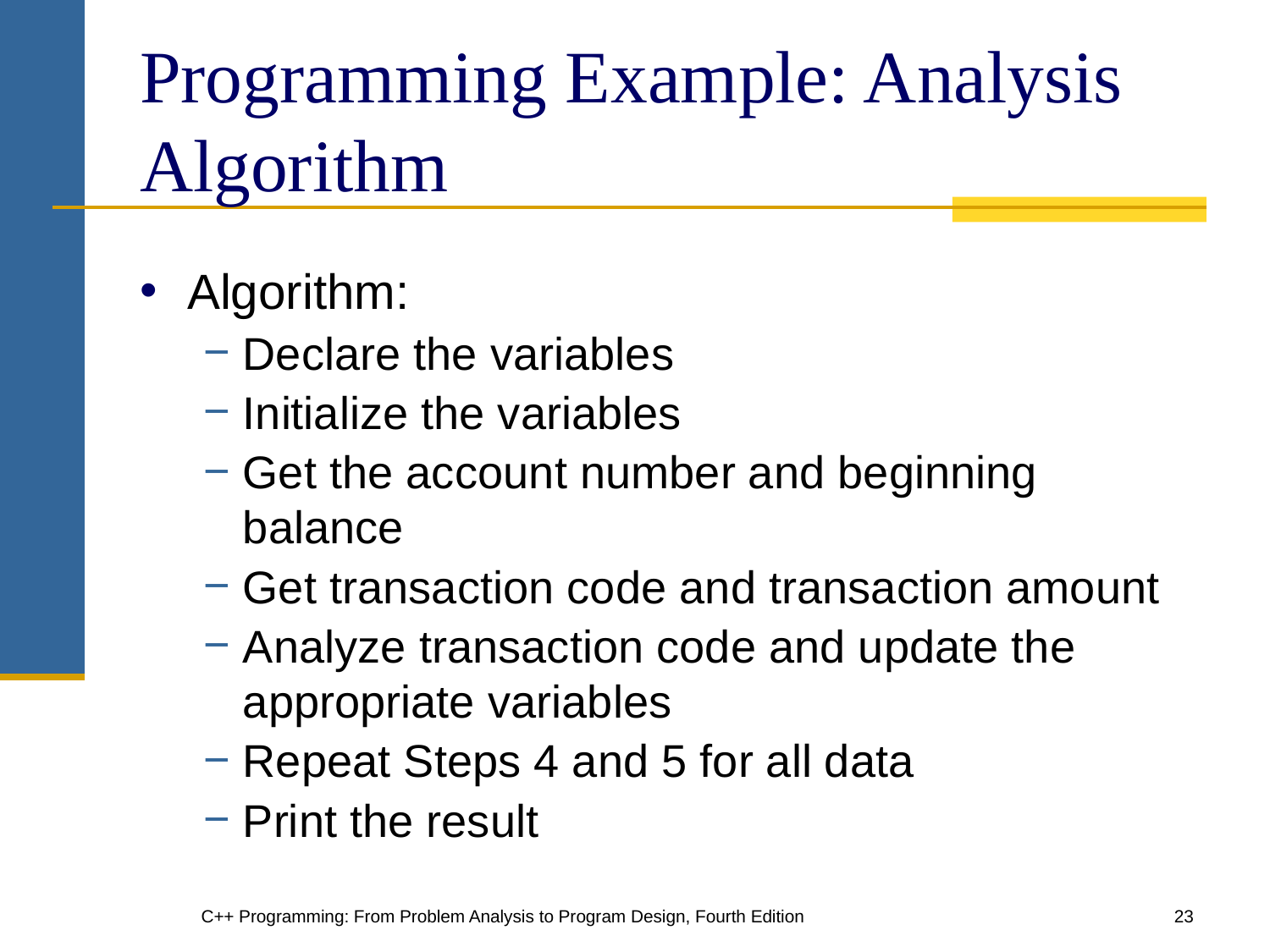

# Programming Example: Analysis Algorithm
Algorithm:
Declare the variables
Initialize the variables
Get the account number and beginning balance
Get transaction code and transaction amount
Analyze transaction code and update the appropriate variables
Repeat Steps 4 and 5 for all data
Print the result
C++ Programming: From Problem Analysis to Program Design, Fourth Edition
23